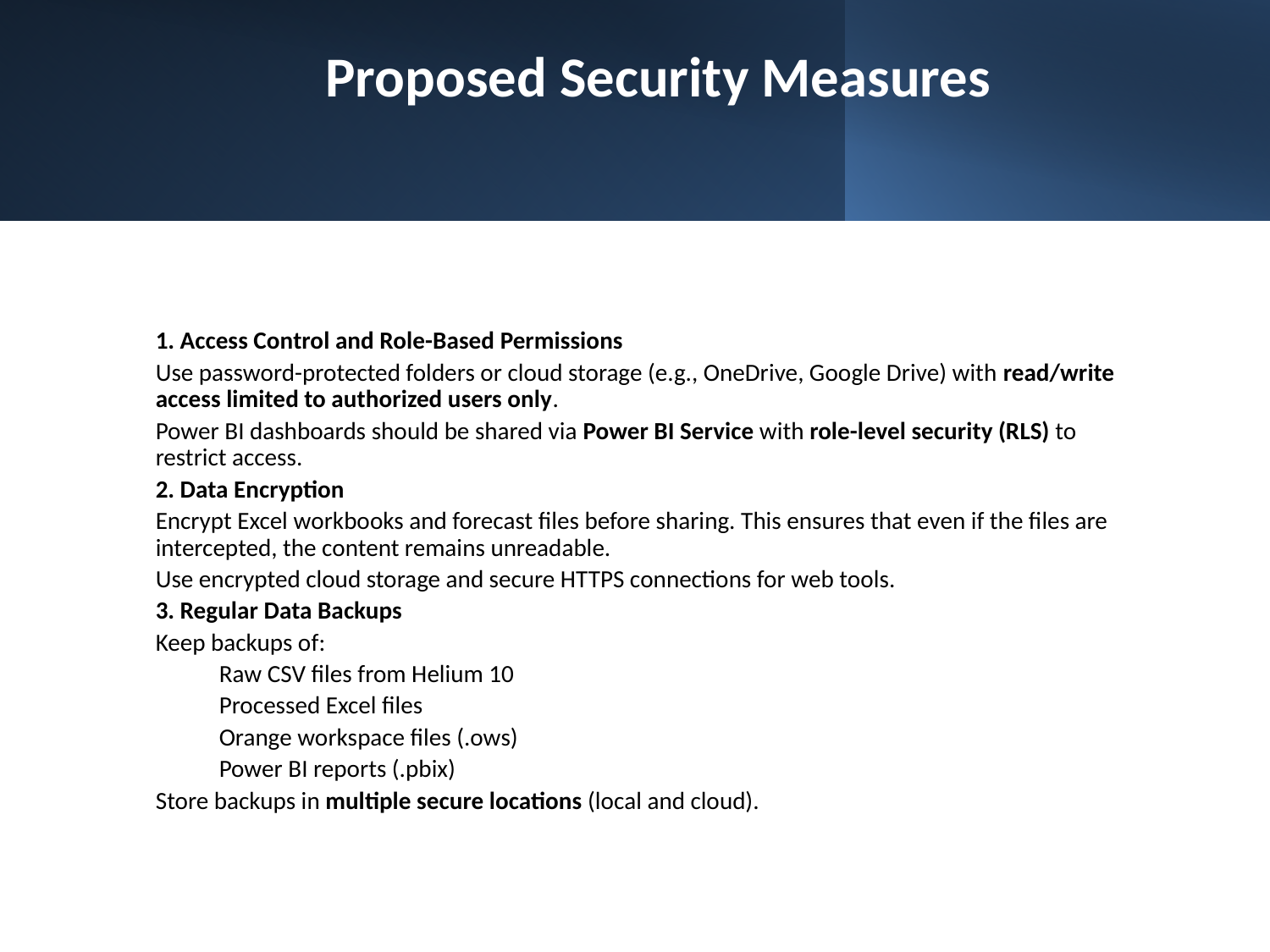

# Proposed Security Measures
1. Access Control and Role-Based Permissions
Use password-protected folders or cloud storage (e.g., OneDrive, Google Drive) with read/write access limited to authorized users only.
Power BI dashboards should be shared via Power BI Service with role-level security (RLS) to restrict access.
2. Data Encryption
Encrypt Excel workbooks and forecast files before sharing. This ensures that even if the files are intercepted, the content remains unreadable.
Use encrypted cloud storage and secure HTTPS connections for web tools.
3. Regular Data Backups
Keep backups of:
Raw CSV files from Helium 10
Processed Excel files
Orange workspace files (.ows)
Power BI reports (.pbix)
Store backups in multiple secure locations (local and cloud).